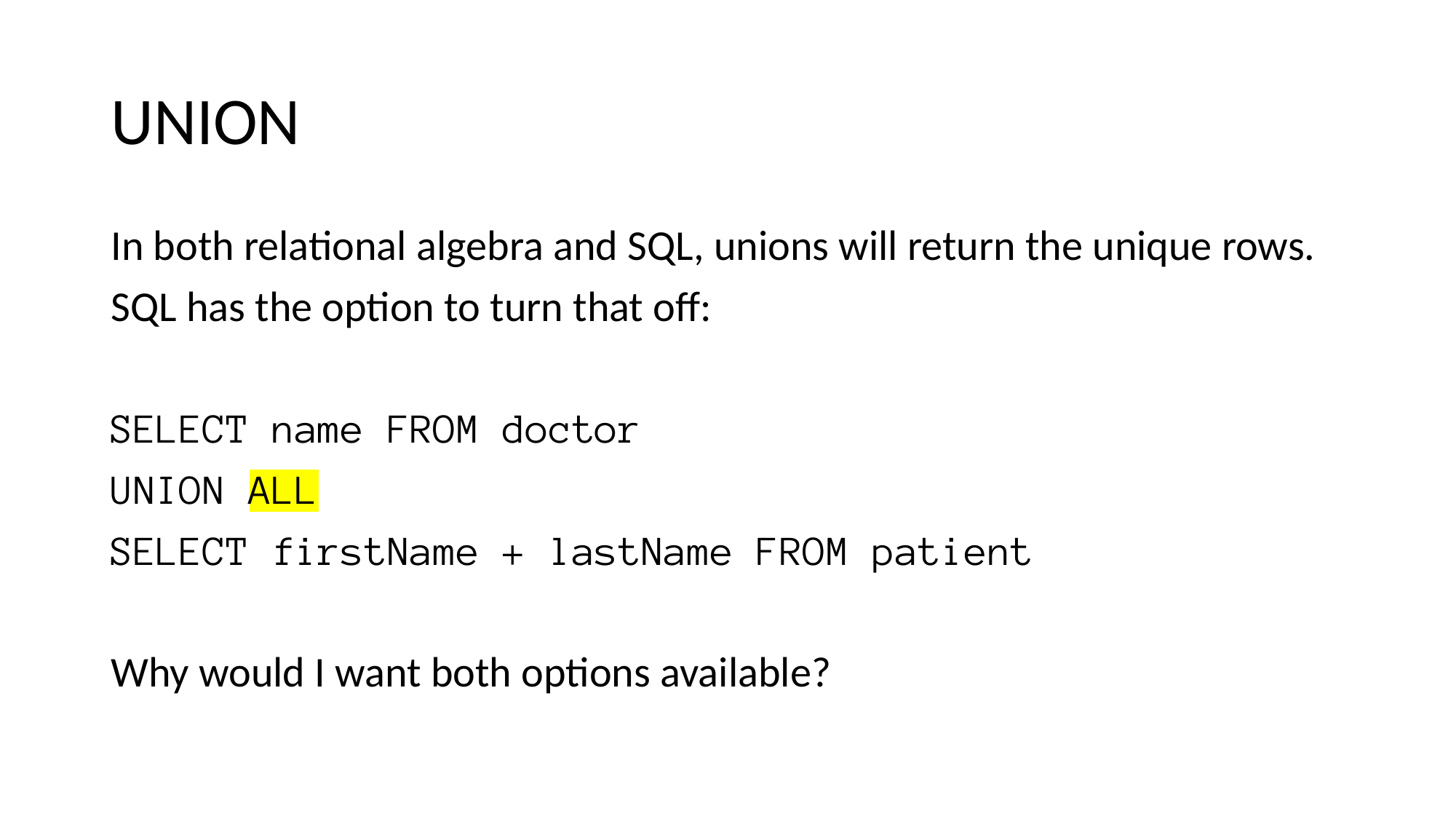

# UNION
In both relational algebra and SQL, unions will return the unique rows.
SQL has the option to turn that off:

SELECT name FROM doctor
UNION ALL
SELECT firstName + lastName FROM patient

Why would I want both options available?